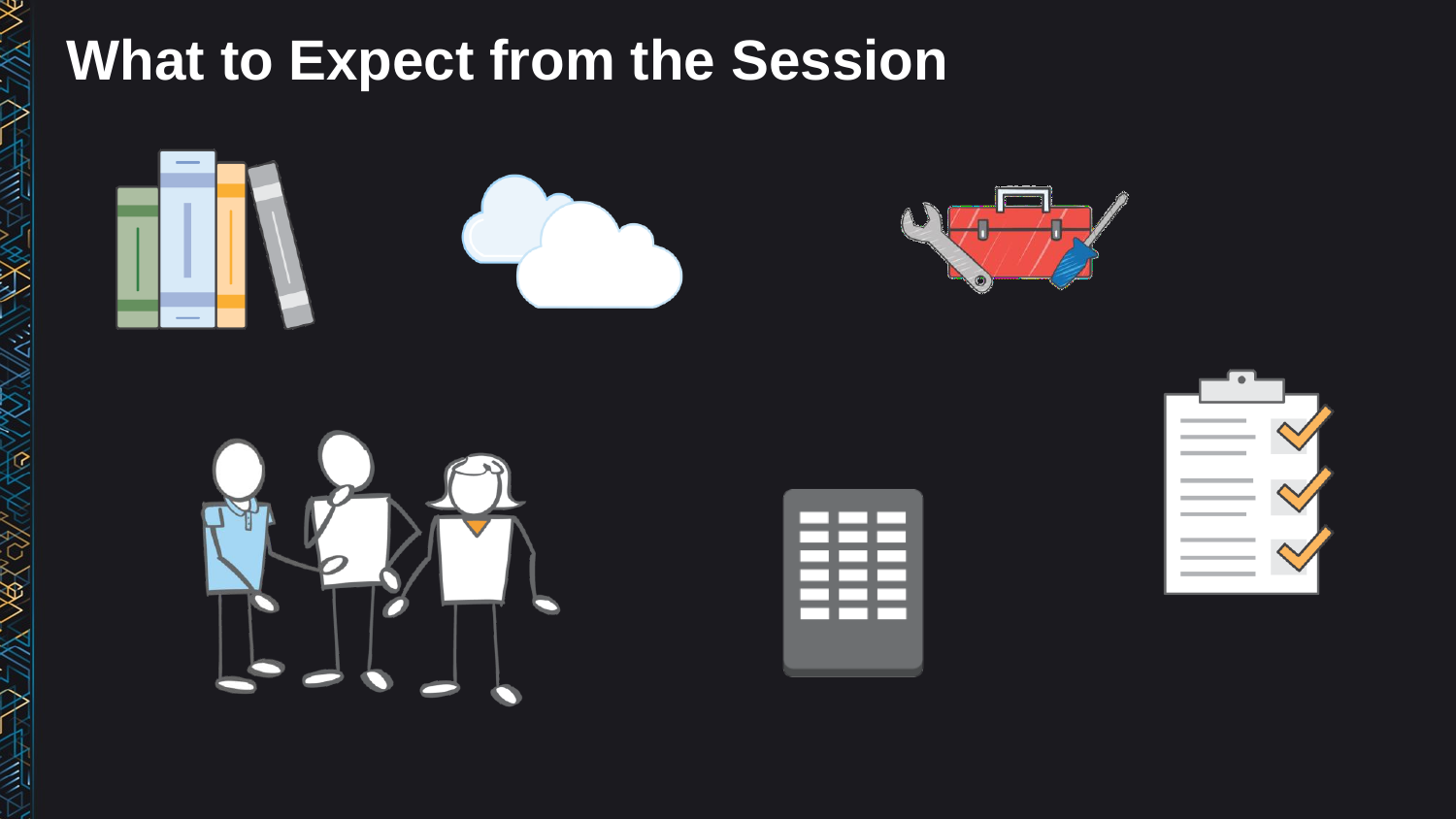

# What to Expect from the Session